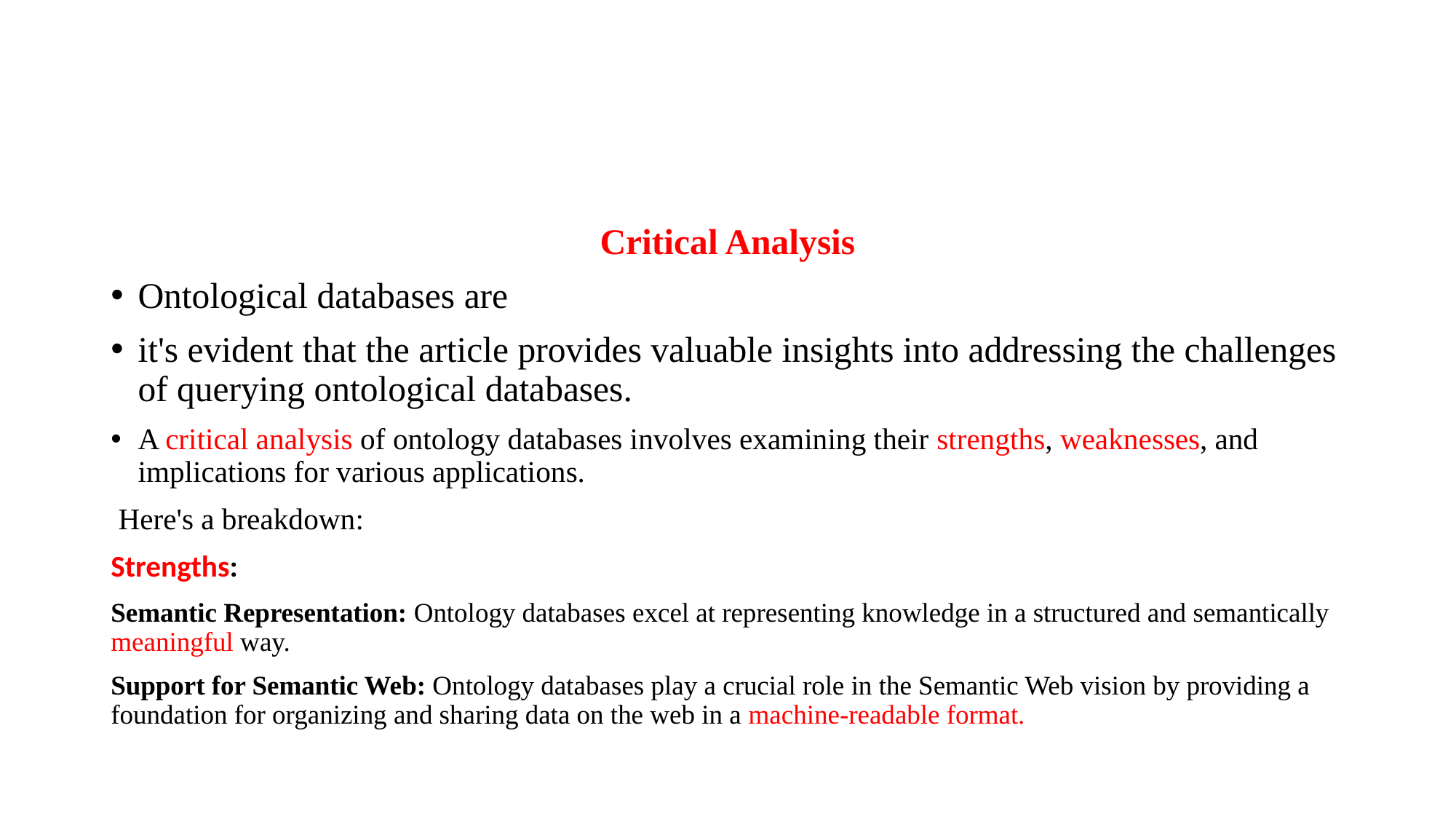

Critical Analysis
Ontological databases are
it's evident that the article provides valuable insights into addressing the challenges of querying ontological databases.
A critical analysis of ontology databases involves examining their strengths, weaknesses, and implications for various applications.
 Here's a breakdown:
Strengths:
Semantic Representation: Ontology databases excel at representing knowledge in a structured and semantically meaningful way.
Support for Semantic Web: Ontology databases play a crucial role in the Semantic Web vision by providing a foundation for organizing and sharing data on the web in a machine-readable format.